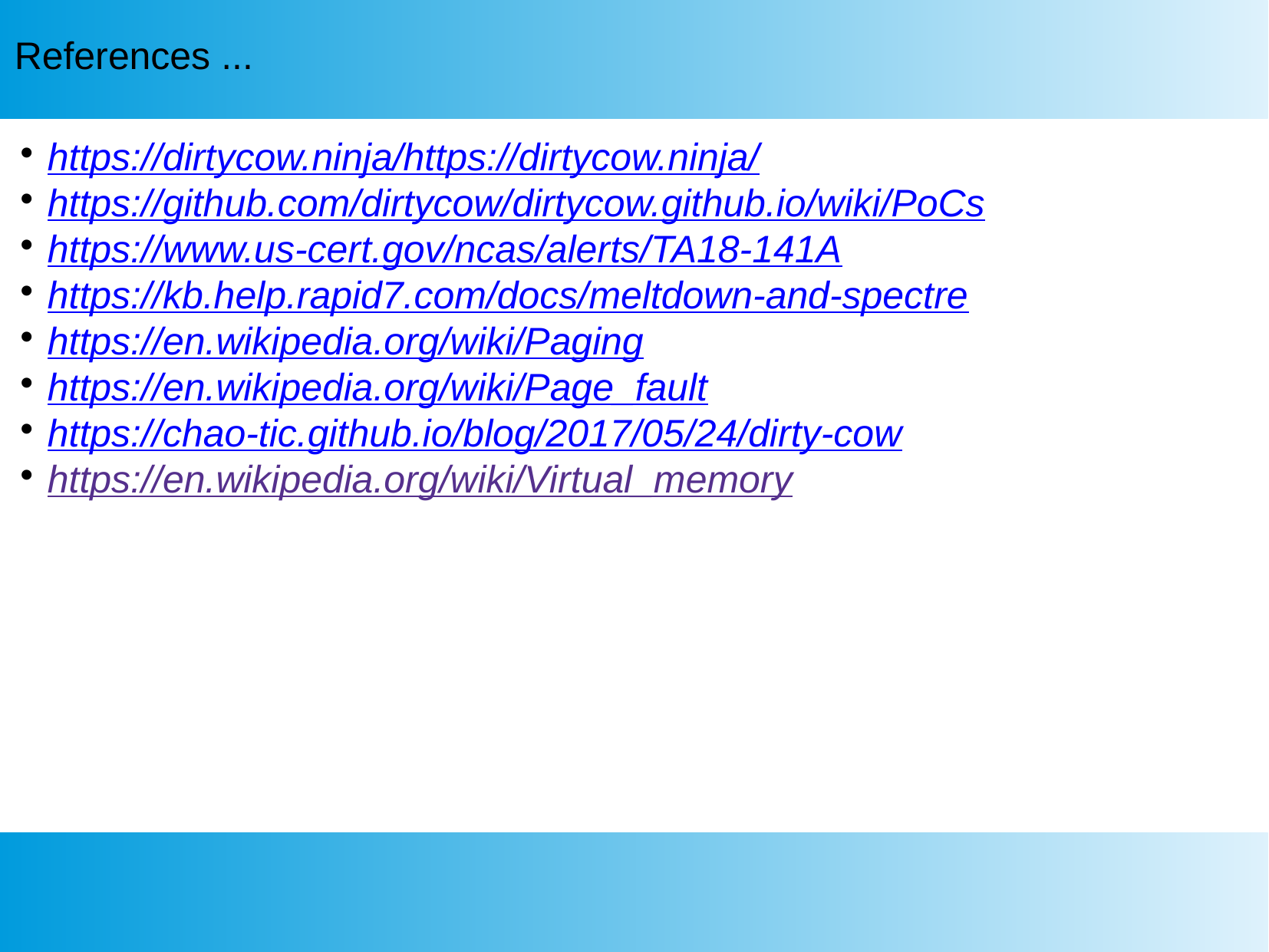

References ...

https://dirtycow.ninja/https://dirtycow.ninja/
https://github.com/dirtycow/dirtycow.github.io/wiki/PoCs
https://www.us-cert.gov/ncas/alerts/TA18-141A
https://kb.help.rapid7.com/docs/meltdown-and-spectre
https://en.wikipedia.org/wiki/Paging
https://en.wikipedia.org/wiki/Page_fault
https://chao-tic.github.io/blog/2017/05/24/dirty-cow
https://en.wikipedia.org/wiki/Virtual_memory